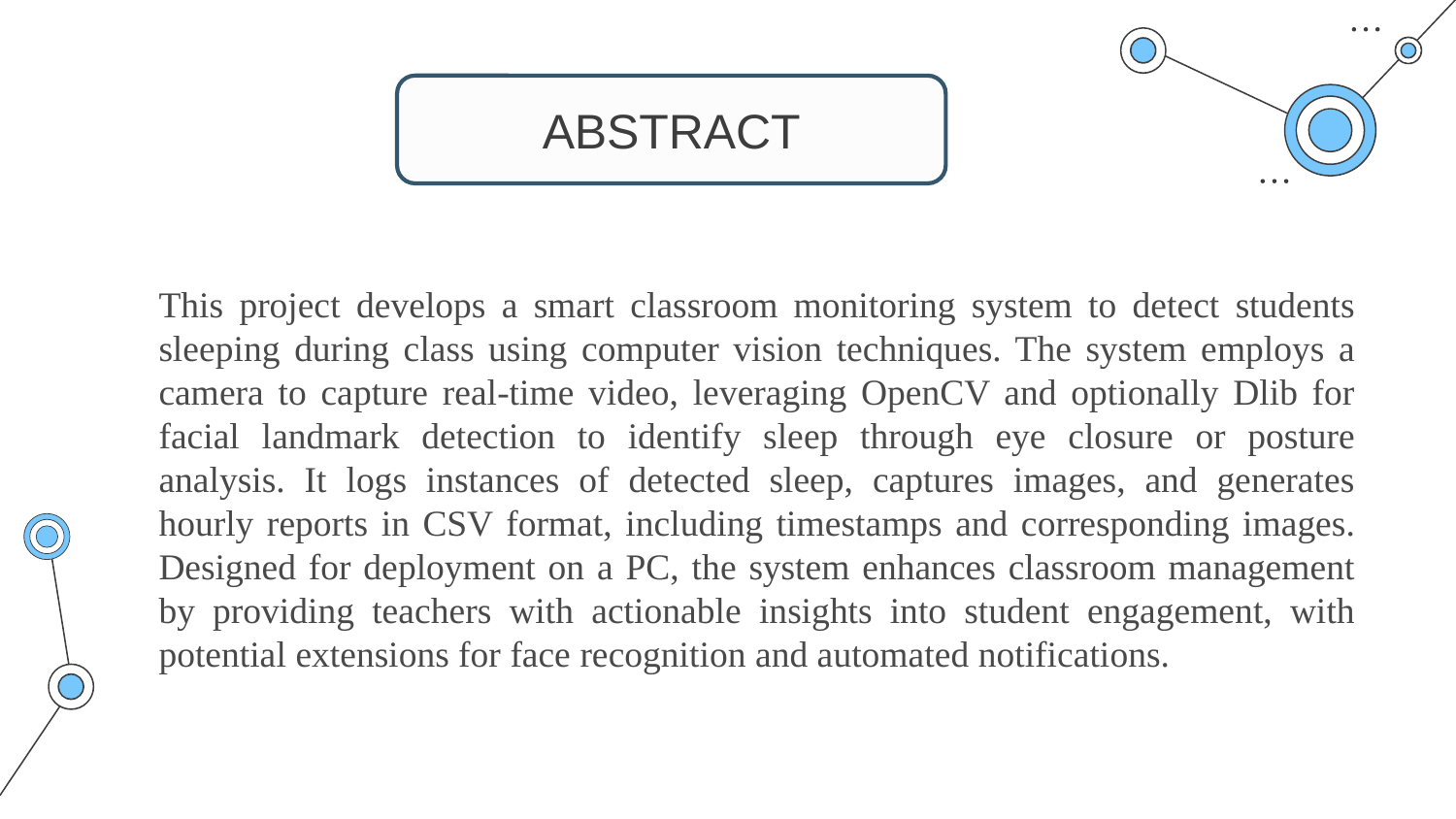

ABSTRACT
This project develops a smart classroom monitoring system to detect students sleeping during class using computer vision techniques. The system employs a camera to capture real-time video, leveraging OpenCV and optionally Dlib for facial landmark detection to identify sleep through eye closure or posture analysis. It logs instances of detected sleep, captures images, and generates hourly reports in CSV format, including timestamps and corresponding images. Designed for deployment on a PC, the system enhances classroom management by providing teachers with actionable insights into student engagement, with potential extensions for face recognition and automated notifications.